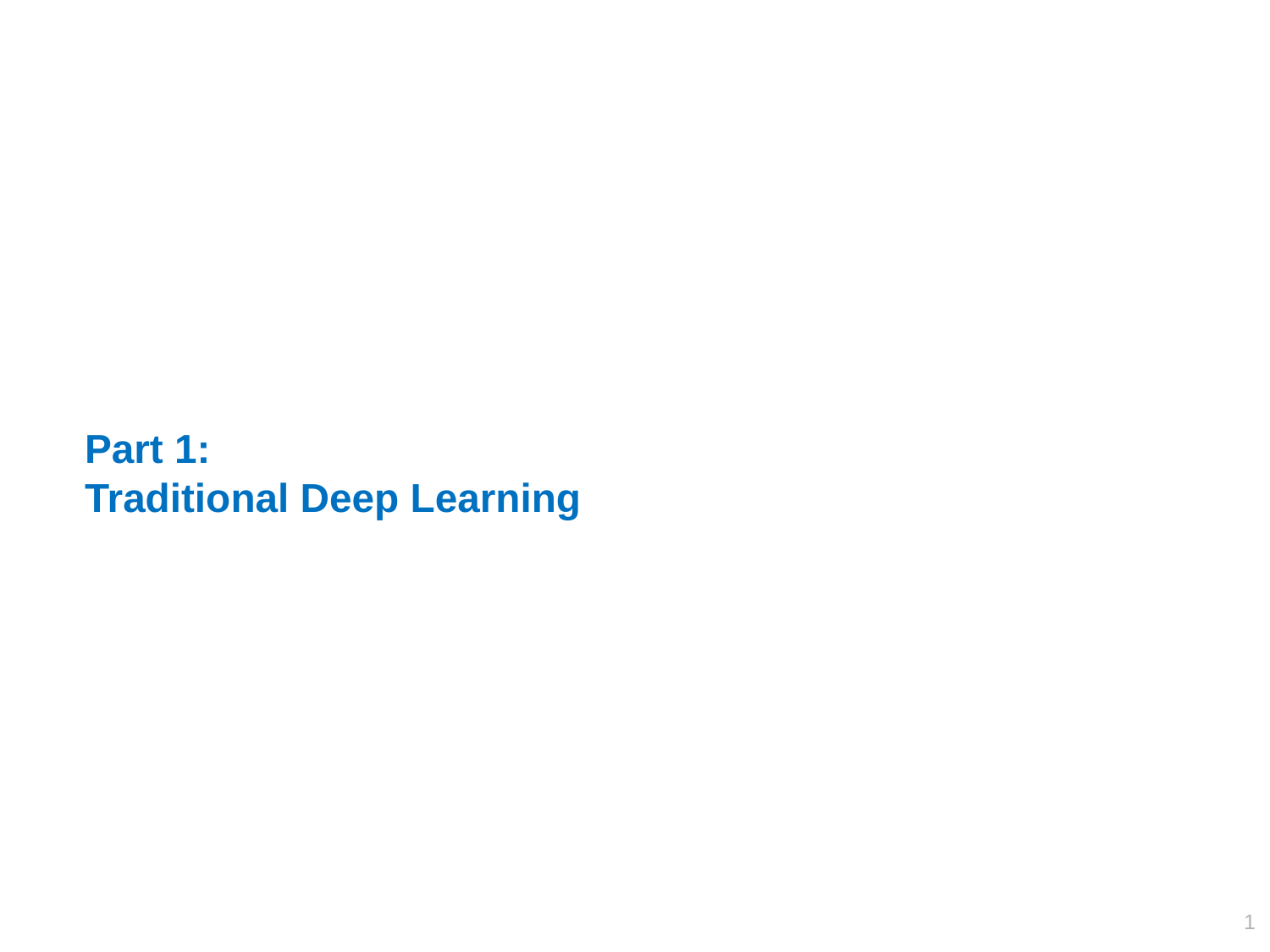

# Part 1: Traditional Deep Learning
1